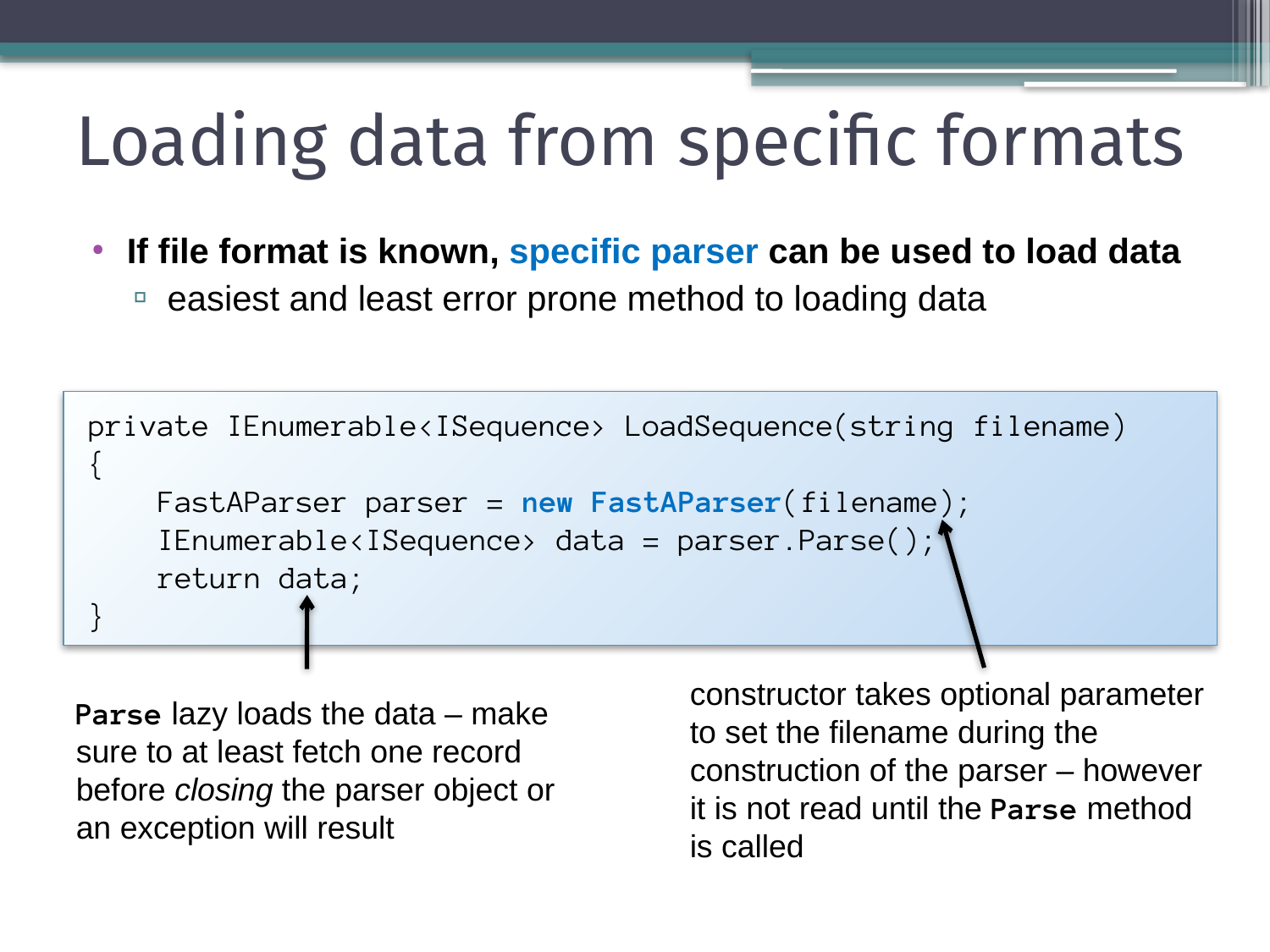

# Loading data from specific formats
If file format is known, specific parser can be used to load data
easiest and least error prone method to loading data
private IEnumerable<ISequence> LoadSequence(string filename)
{
    FastAParser parser = new FastAParser(filename);
    IEnumerable<ISequence> data = parser.Parse();
    return data;
}
constructor takes optional parameter to set the filename during the construction of the parser – however it is not read until the Parse method is called
Parse lazy loads the data – make sure to at least fetch one record before closing the parser object or an exception will result